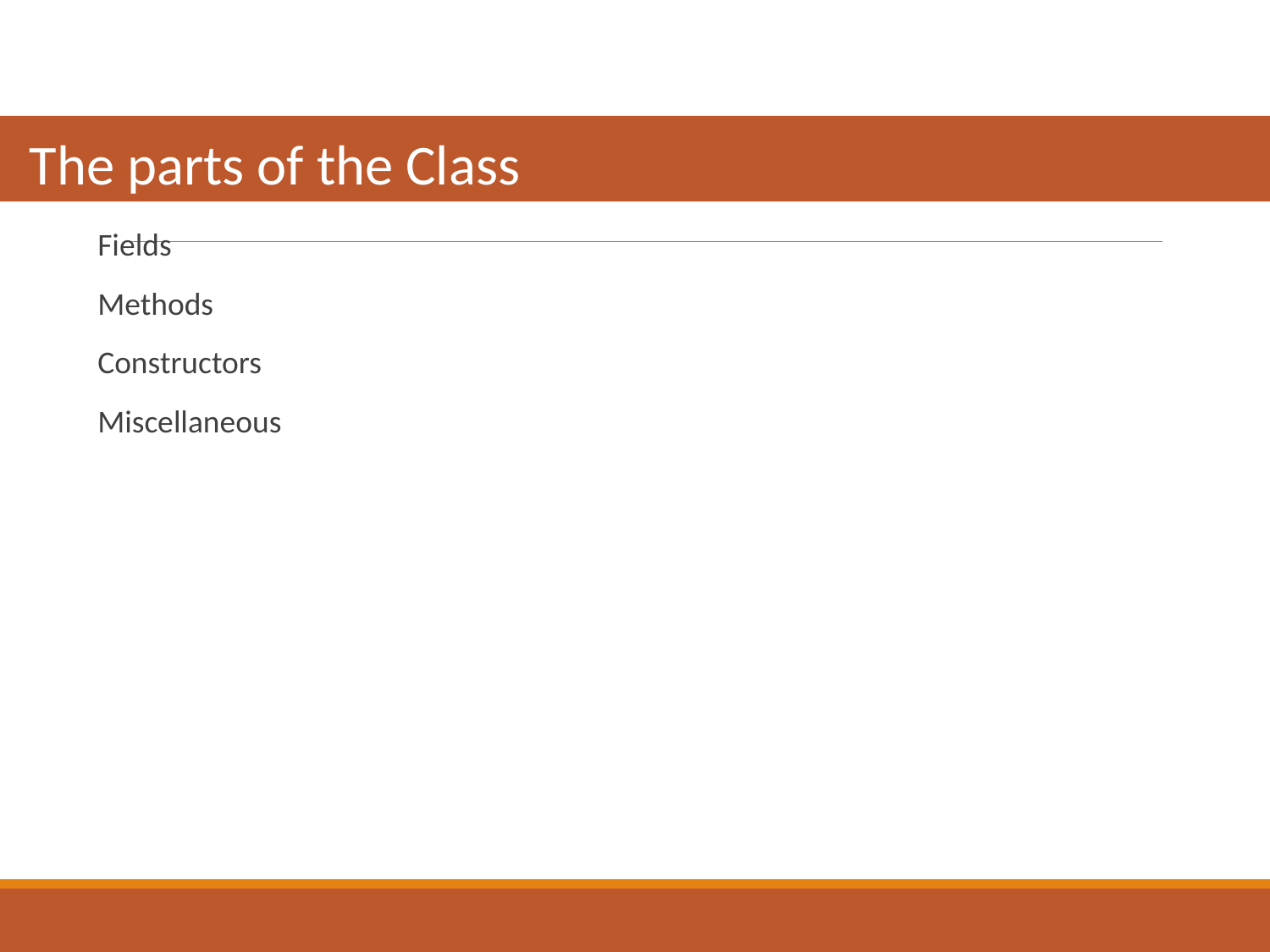

The parts of the Class
Fields
Methods
Constructors
Miscellaneous